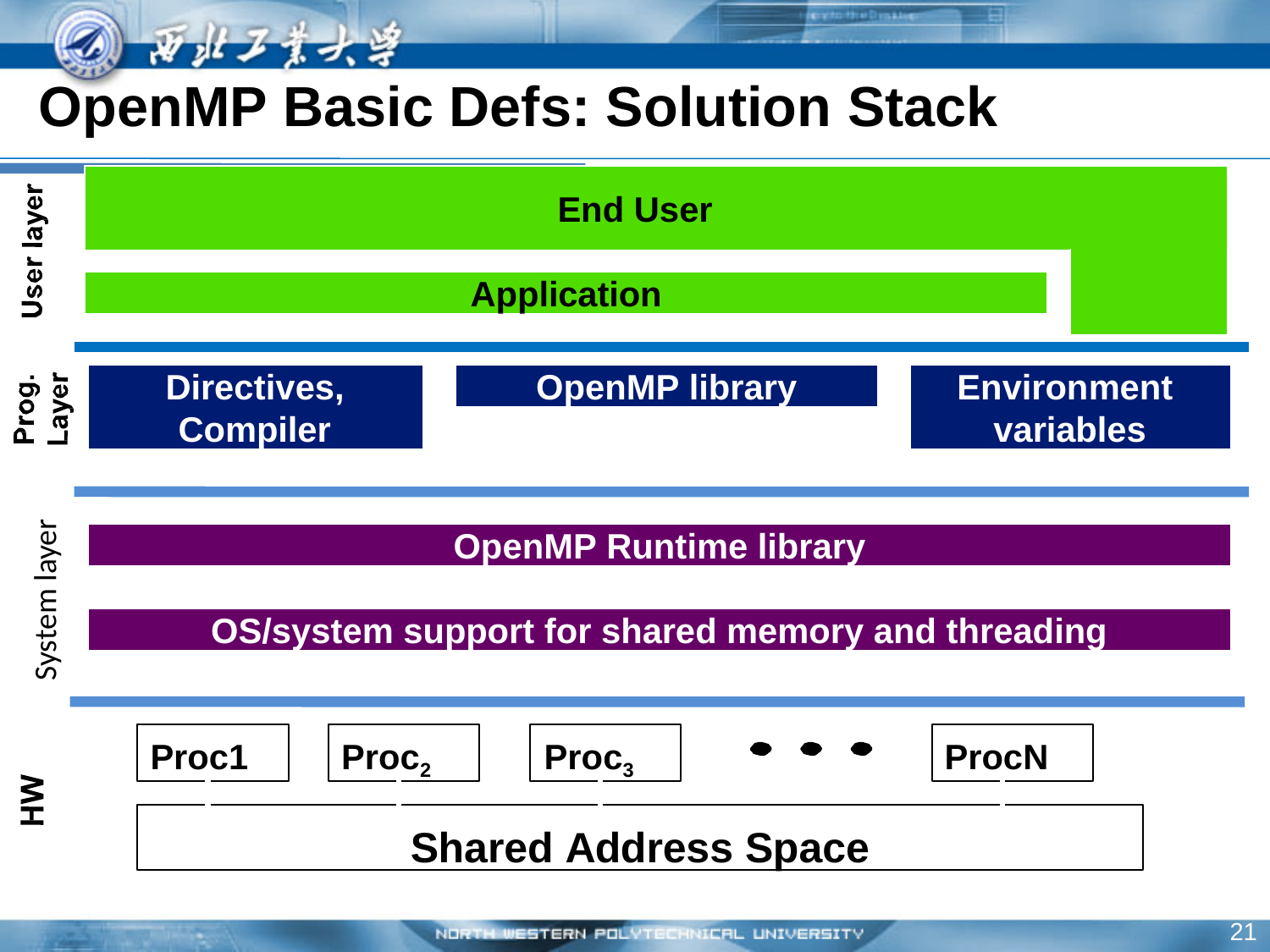

OpenMP Basic Defs: Solution Stack

End User

Application

Directives, Compiler
OpenMP library
Environment variables

OpenMP Runtime library
System layer
OS/system support for shared memory and threading

Proc1
Proc2	Proc3

Shared Address Space
ProcN

21